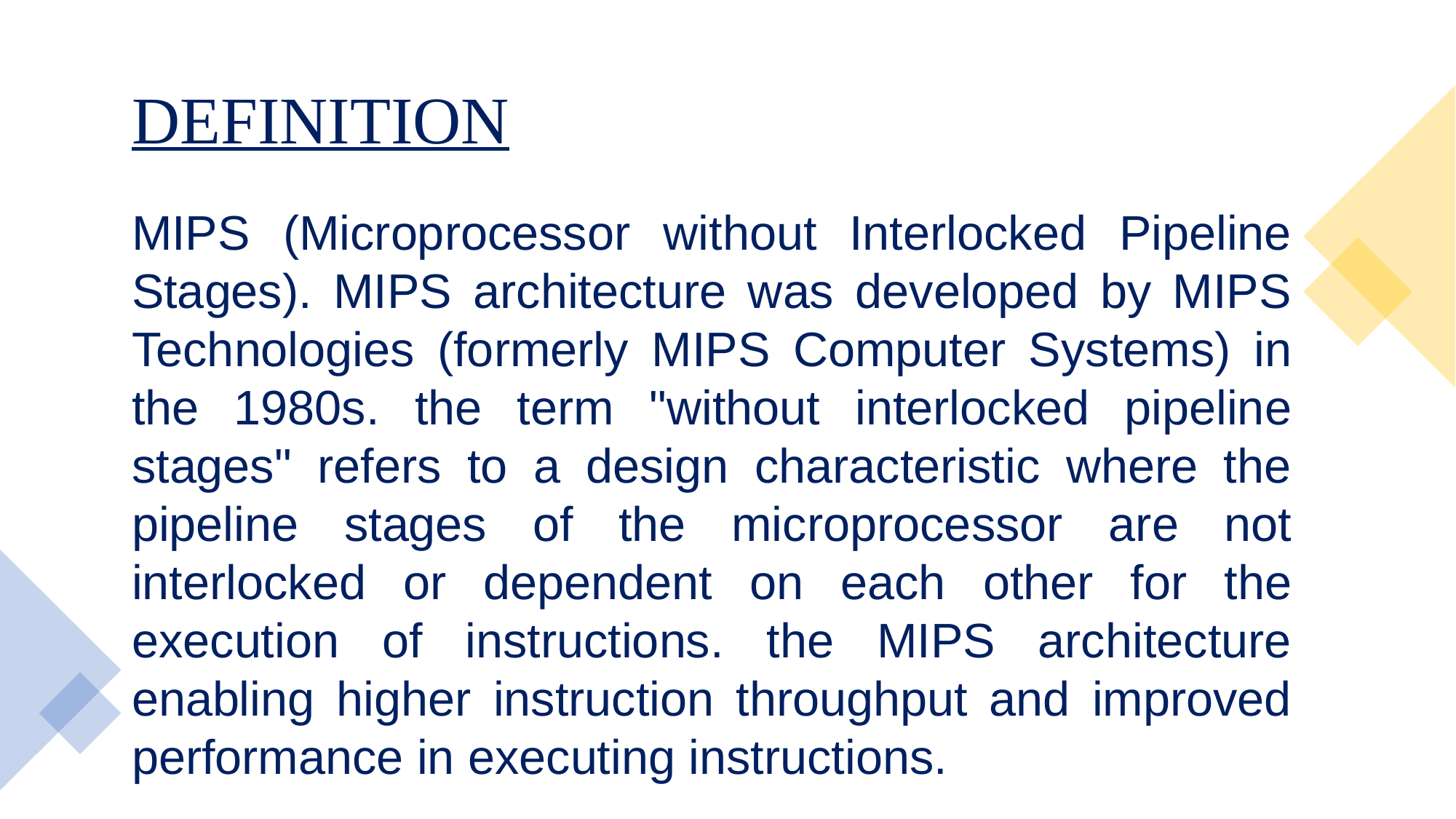

DEFINITION

MIPS (Microprocessor without Interlocked Pipeline Stages). MIPS architecture was developed by MIPS Technologies (formerly MIPS Computer Systems) in the 1980s. the term "without interlocked pipeline stages" refers to a design characteristic where the pipeline stages of the microprocessor are not interlocked or dependent on each other for the execution of instructions. the MIPS architecture enabling higher instruction throughput and improved performance in executing instructions.